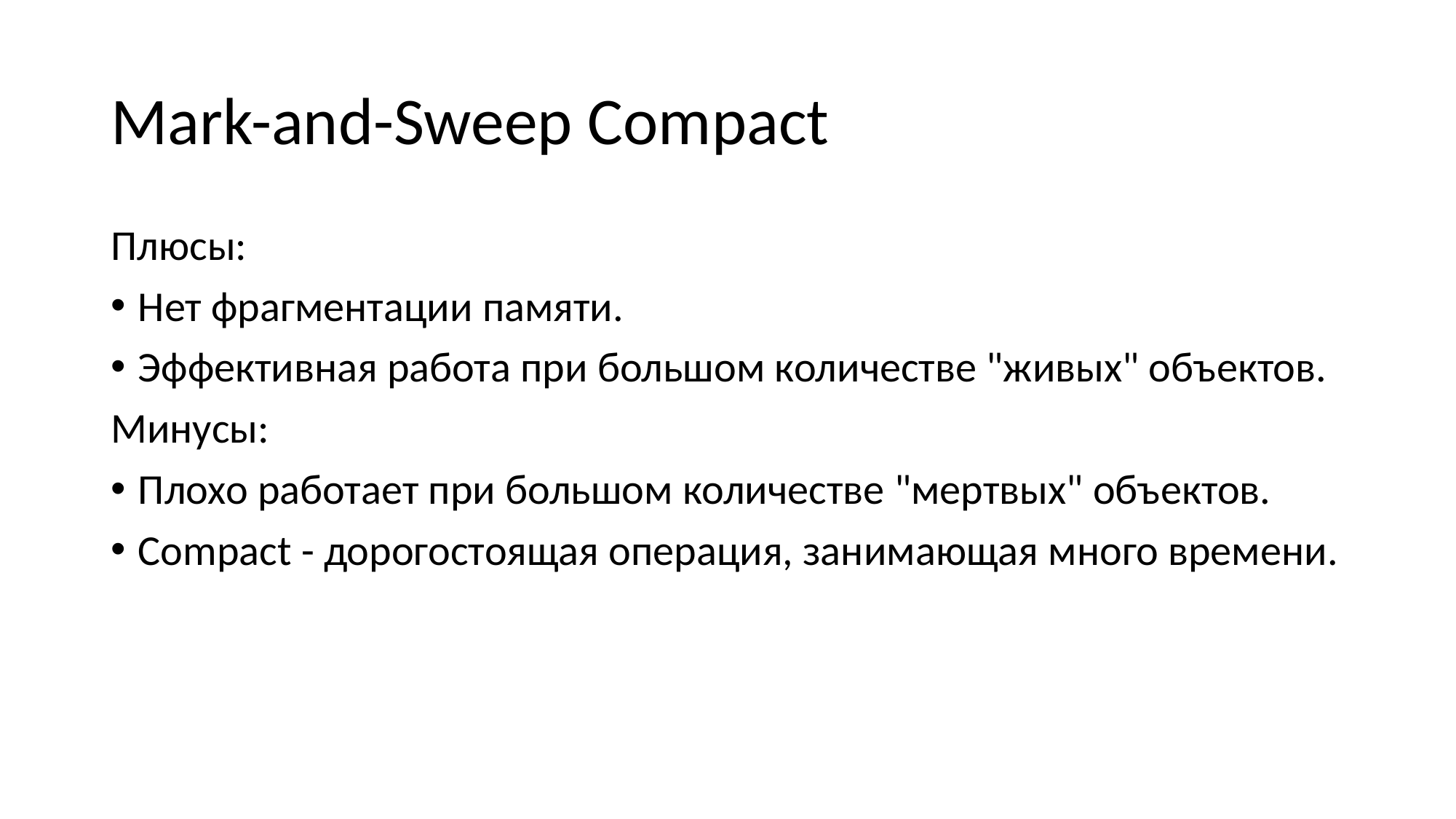

# Mark-and-Sweep Compact
Плюсы:
Нет фрагментации памяти.
Эффективная работа при большом количестве "живых" объектов.
Минусы:
Плохо работает при большом количестве "мертвых" объектов.
Compact - дорогостоящая операция, занимающая много времени.